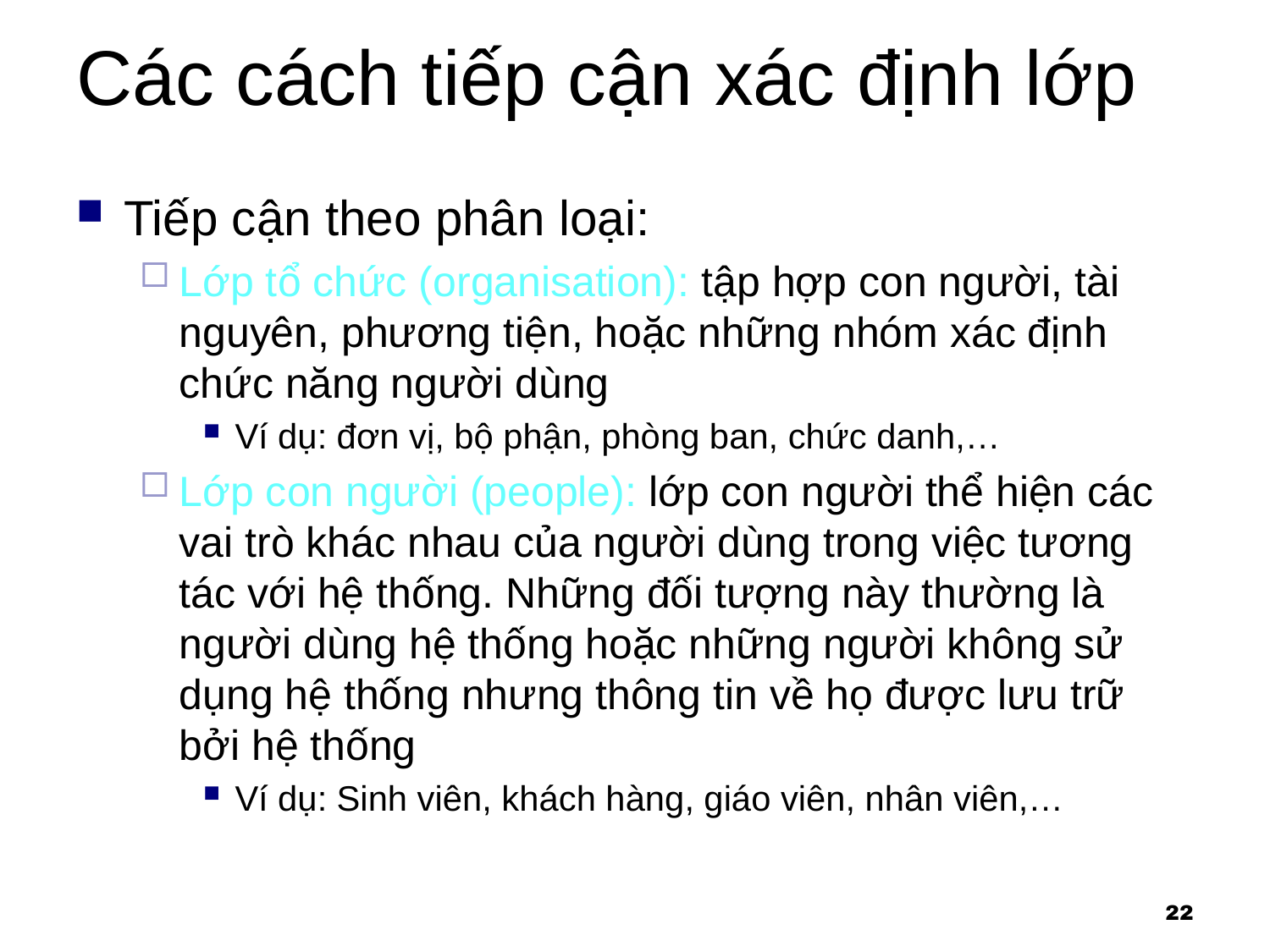

# Các cách tiếp cận xác định lớp
Tiếp cận theo phân loại:
Lớp tổ chức (organisation): tập hợp con người, tài nguyên, phương tiện, hoặc những nhóm xác định chức năng người dùng
Ví dụ: đơn vị, bộ phận, phòng ban, chức danh,…
Lớp con người (people): lớp con người thể hiện các vai trò khác nhau của người dùng trong việc tương tác với hệ thống. Những đối tượng này thường là người dùng hệ thống hoặc những người không sử dụng hệ thống nhưng thông tin về họ được lưu trữ bởi hệ thống
Ví dụ: Sinh viên, khách hàng, giáo viên, nhân viên,…
22